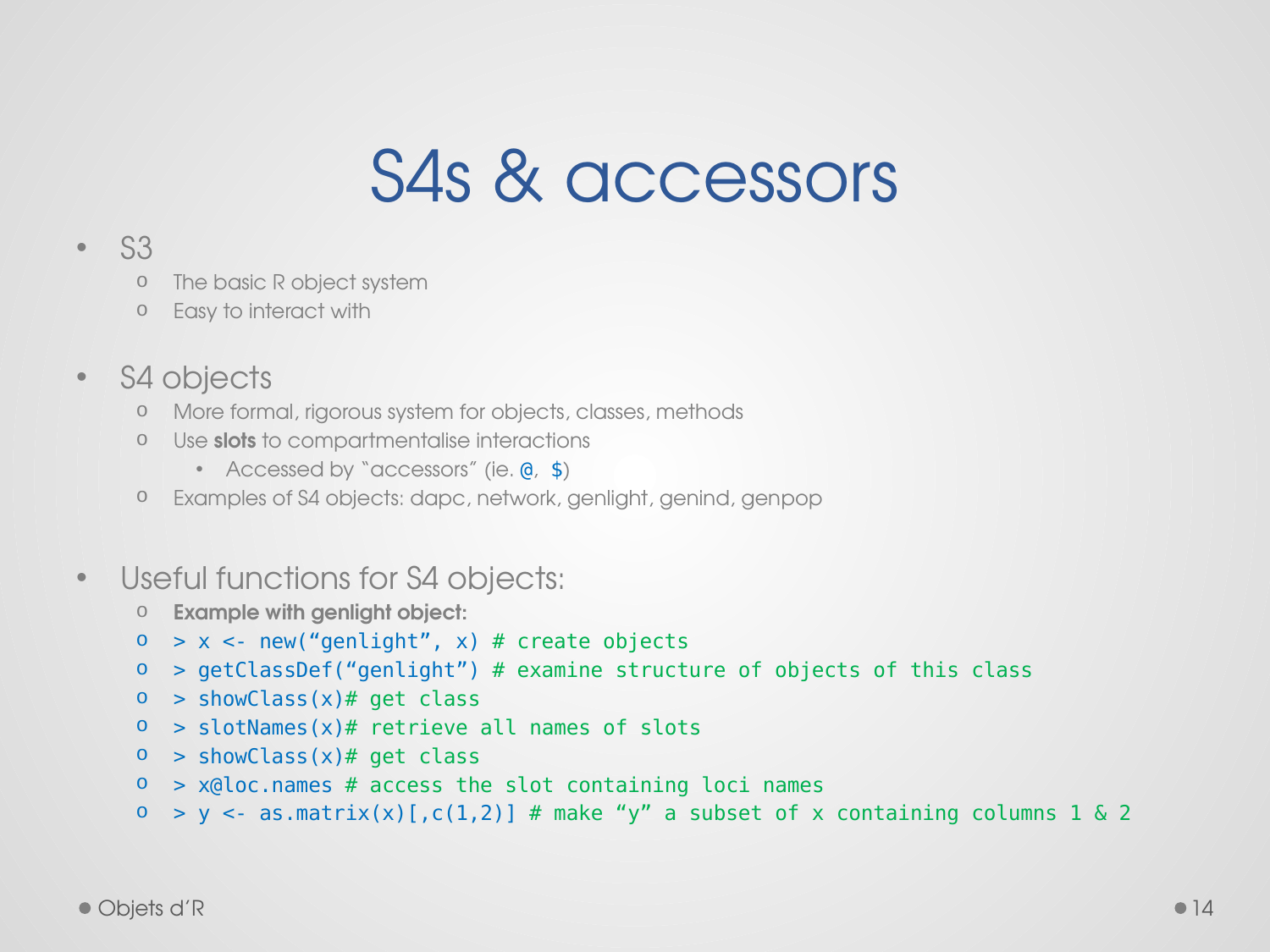

# S4s & accessors
S3
The basic R object system
Easy to interact with

S4 objects
More formal, rigorous system for objects, classes, methods
Use slots to compartmentalise interactions
Accessed by “accessors” (ie. @, $)
Examples of S4 objects: dapc, network, genlight, genind, genpop

Useful functions for S4 objects:
Example with genlight object:
> x <- new(“genlight”, x) # create objects
> getClassDef(“genlight”) # examine structure of objects of this class
> showClass(x)# get class
> slotNames(x)# retrieve all names of slots
> showClass(x)# get class
> x@loc.names # access the slot containing loci names
> y <- as.matrix(x)[,c(1,2)] # make “y” a subset of x containing columns 1 & 2
Objets d’R
14